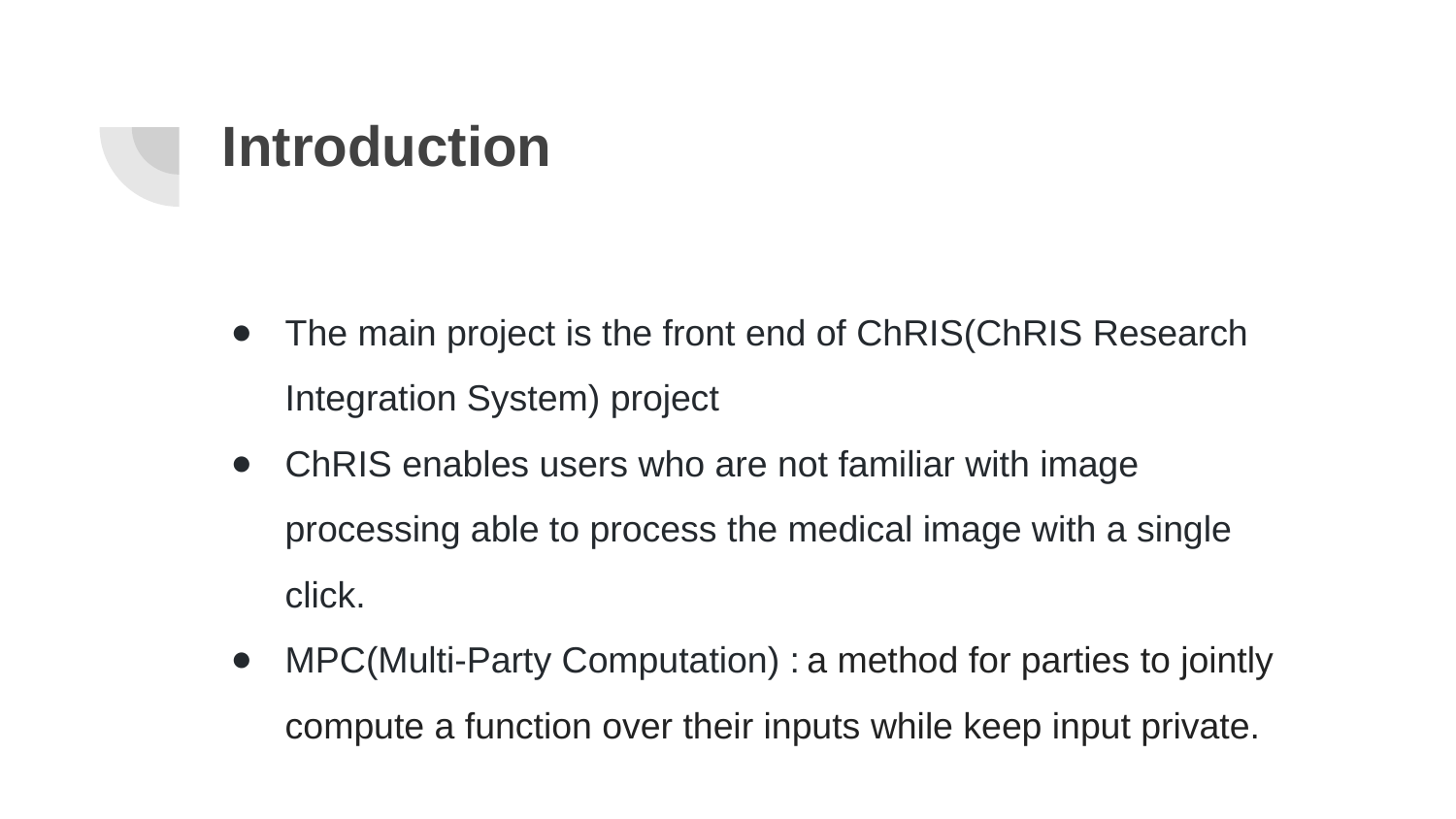

# Introduction
The main project is the front end of ChRIS(ChRIS Research Integration System) project
ChRIS enables users who are not familiar with image processing able to process the medical image with a single click.
MPC(Multi-Party Computation) : a method for parties to jointly compute a function over their inputs while keep input private.